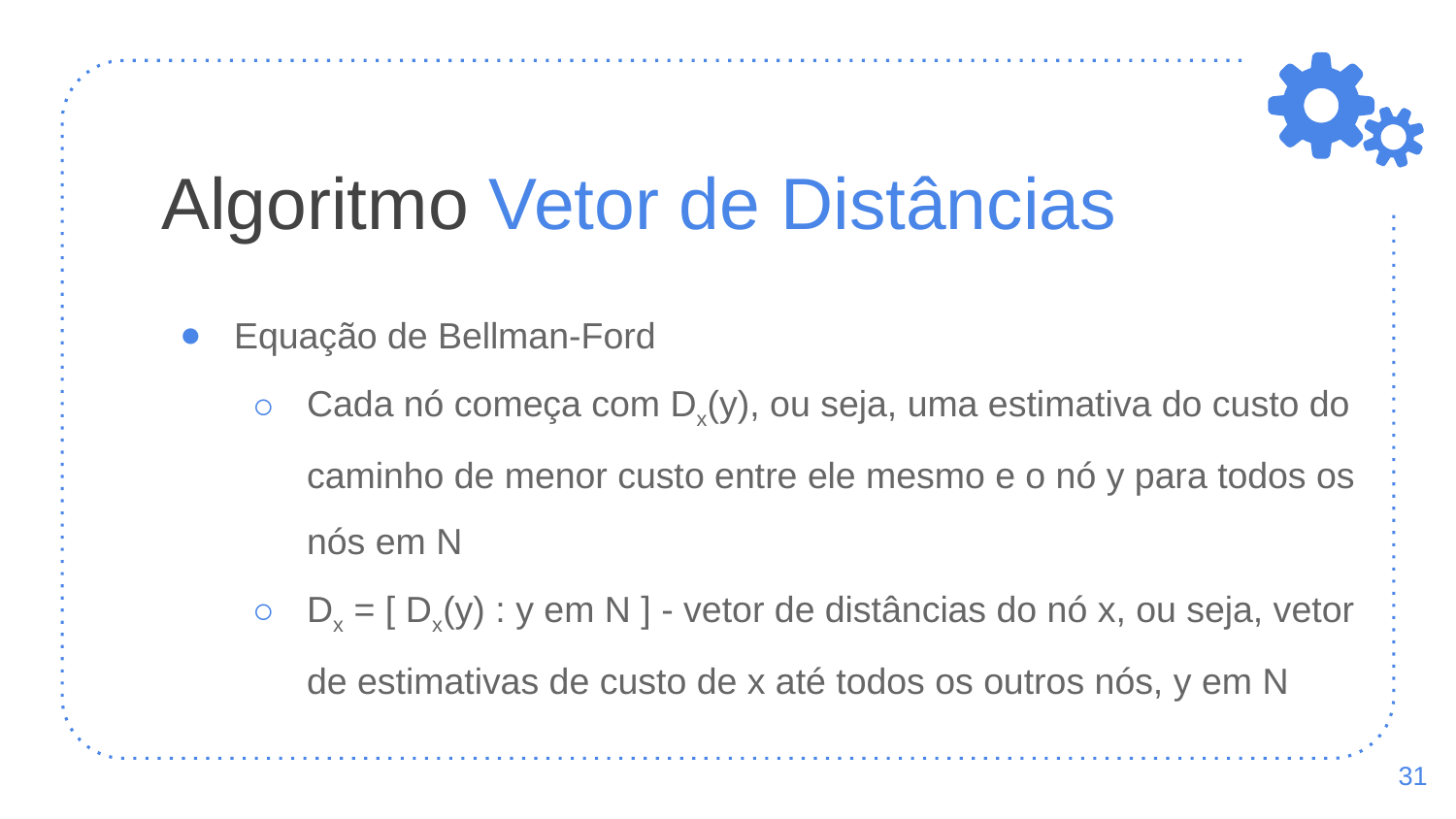

# Algoritmo Vetor de Distâncias
Equação de Bellman-Ford
Cada nó começa com Dx(y), ou seja, uma estimativa do custo do caminho de menor custo entre ele mesmo e o nó y para todos os nós em N
Dx = [ Dx(y) : y em N ] - vetor de distâncias do nó x, ou seja, vetor de estimativas de custo de x até todos os outros nós, y em N
31